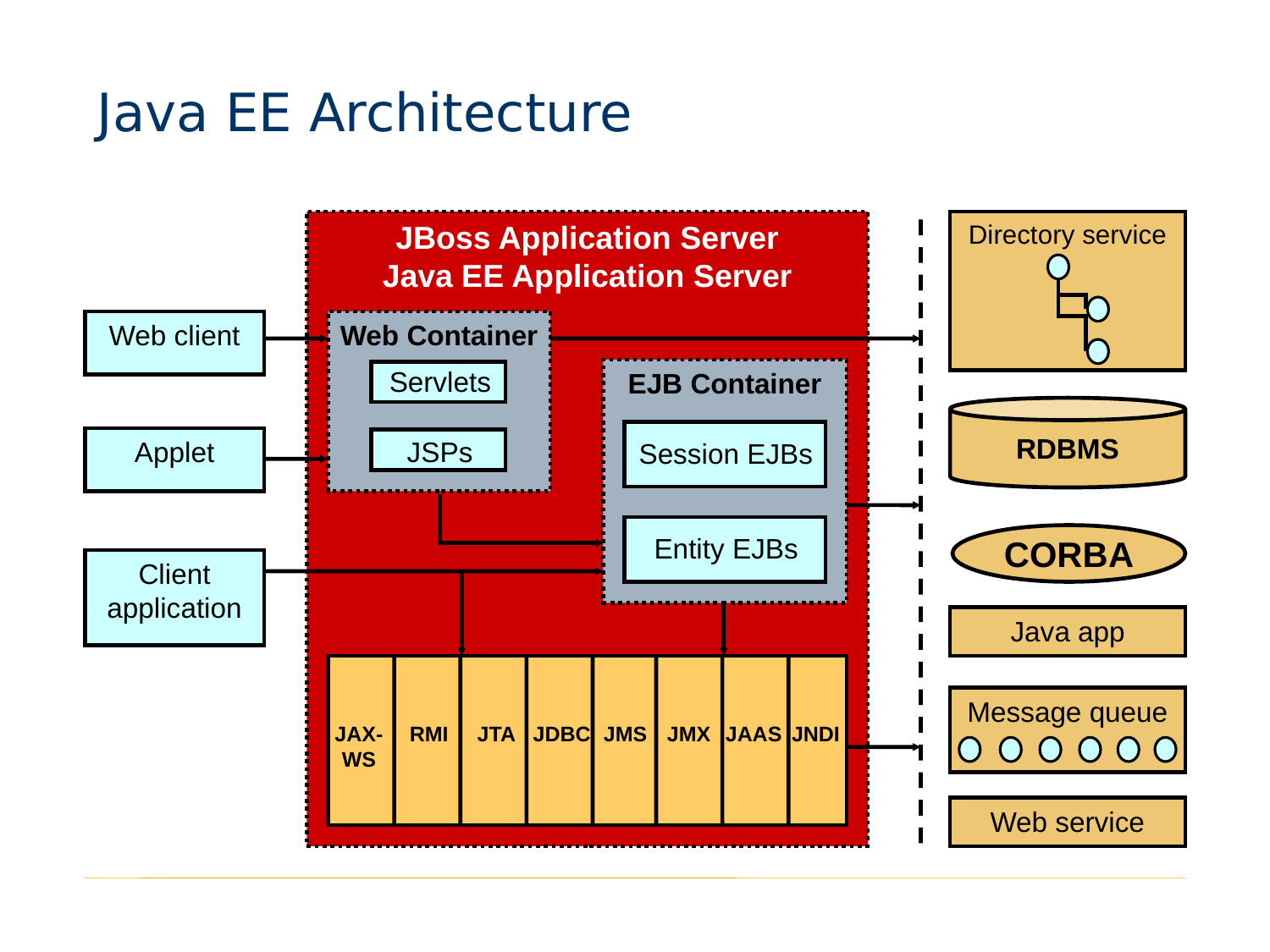

# Java EE Architecture
JBoss Application Server
Java EE Application Server
Directory service

Web client
Web Container

Servlets
EJB Container

RDBMS

JSPs
Applet

Session EJBs

Entity EJBs
CORBA

Client
application

Java app

Message queue
JAX-
WS
RMI
JTA
JDBC
JMS
JMX
JAAS
JNDI

Web service